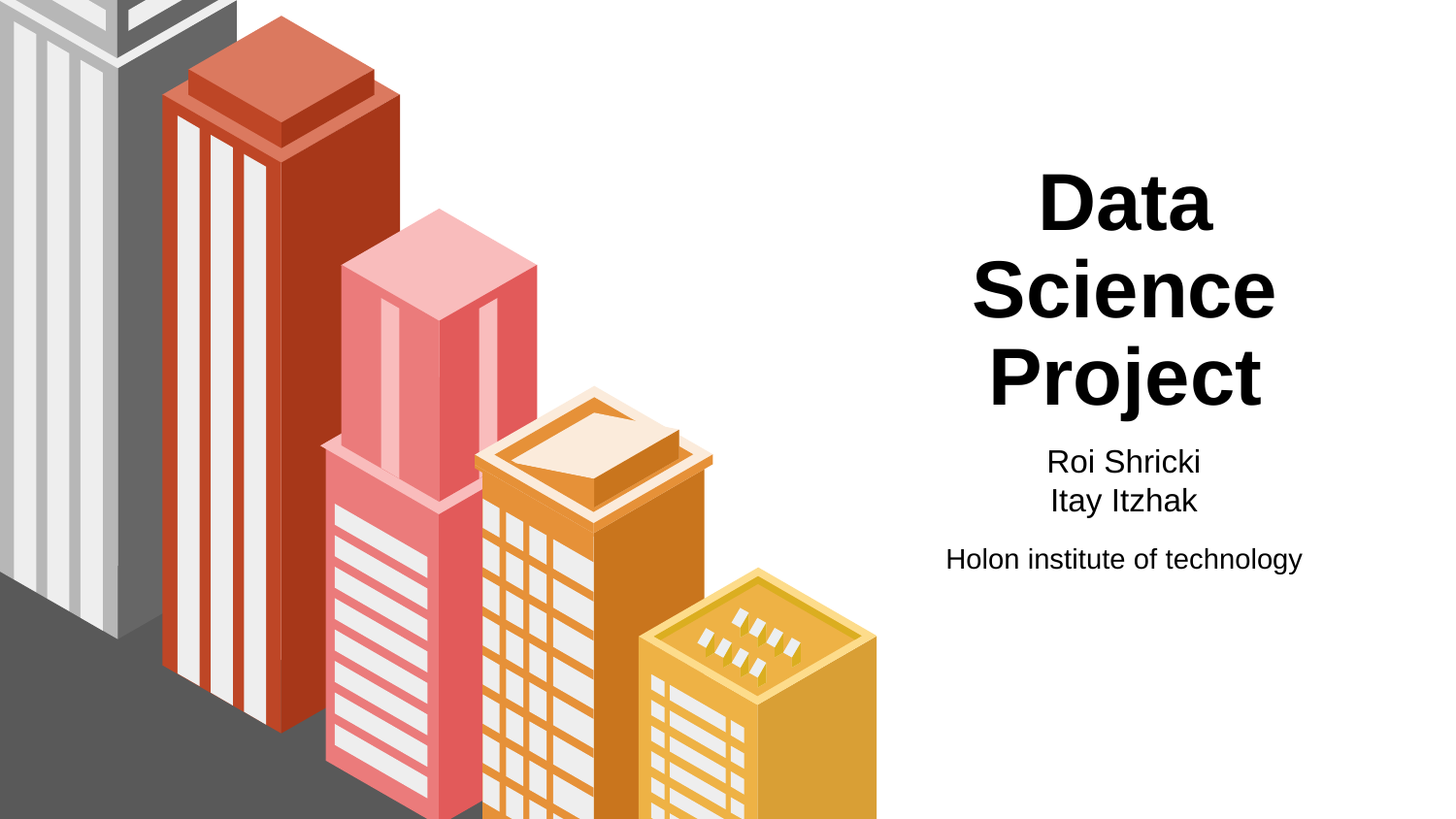

# Data Science Project

Roi Shricki
Itay Itzhak

Holon institute of technology